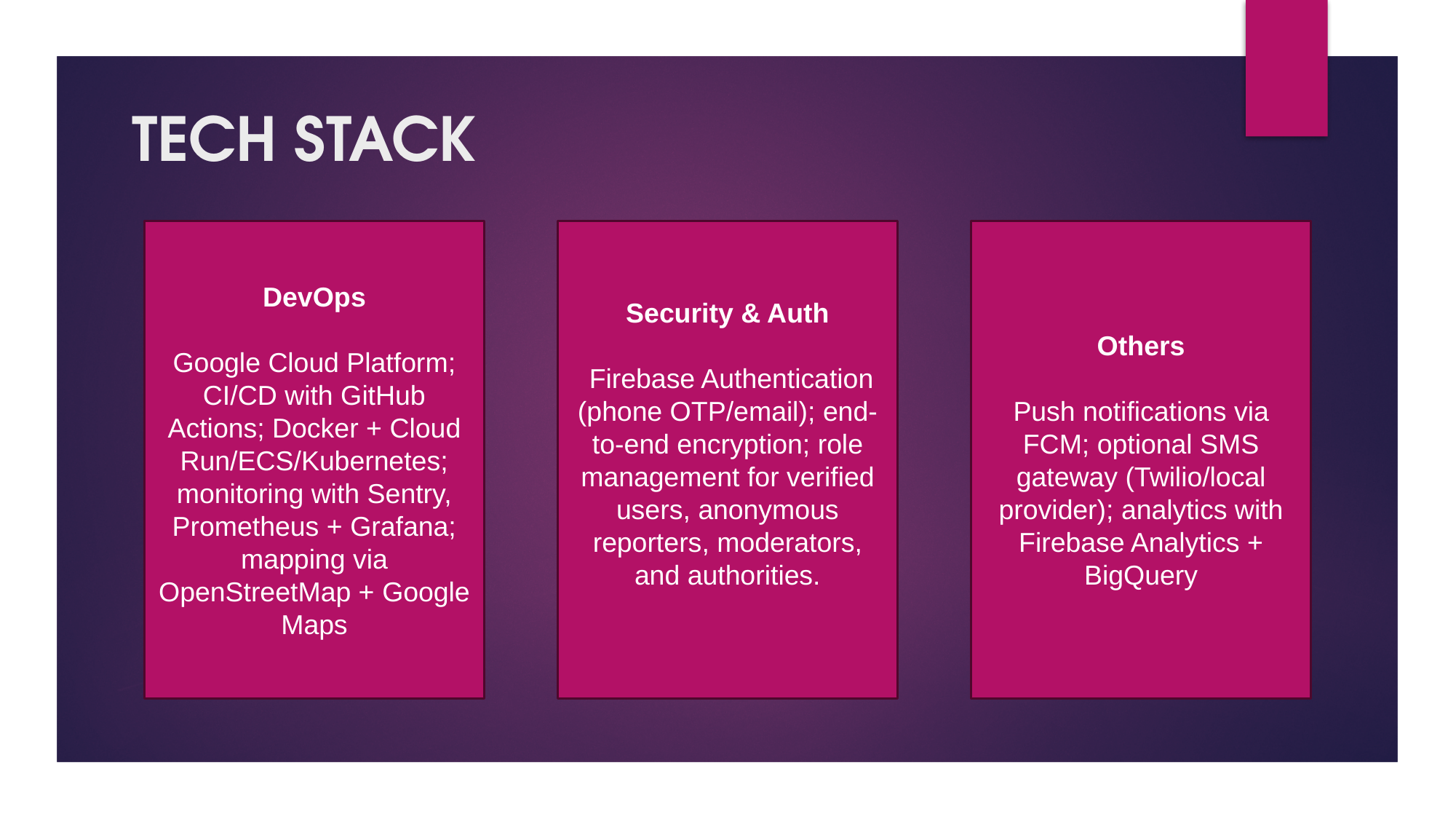

# TECH STACK
DevOps

Google Cloud Platform; CI/CD with GitHub Actions; Docker + Cloud Run/ECS/Kubernetes; monitoring with Sentry, Prometheus + Grafana; mapping via OpenStreetMap + Google Maps
Security & Auth

 Firebase Authentication (phone OTP/email); end-to-end encryption; role management for verified users, anonymous reporters, moderators, and authorities.

Others

Push notifications via FCM; optional SMS gateway (Twilio/local provider); analytics with Firebase Analytics + BigQuery